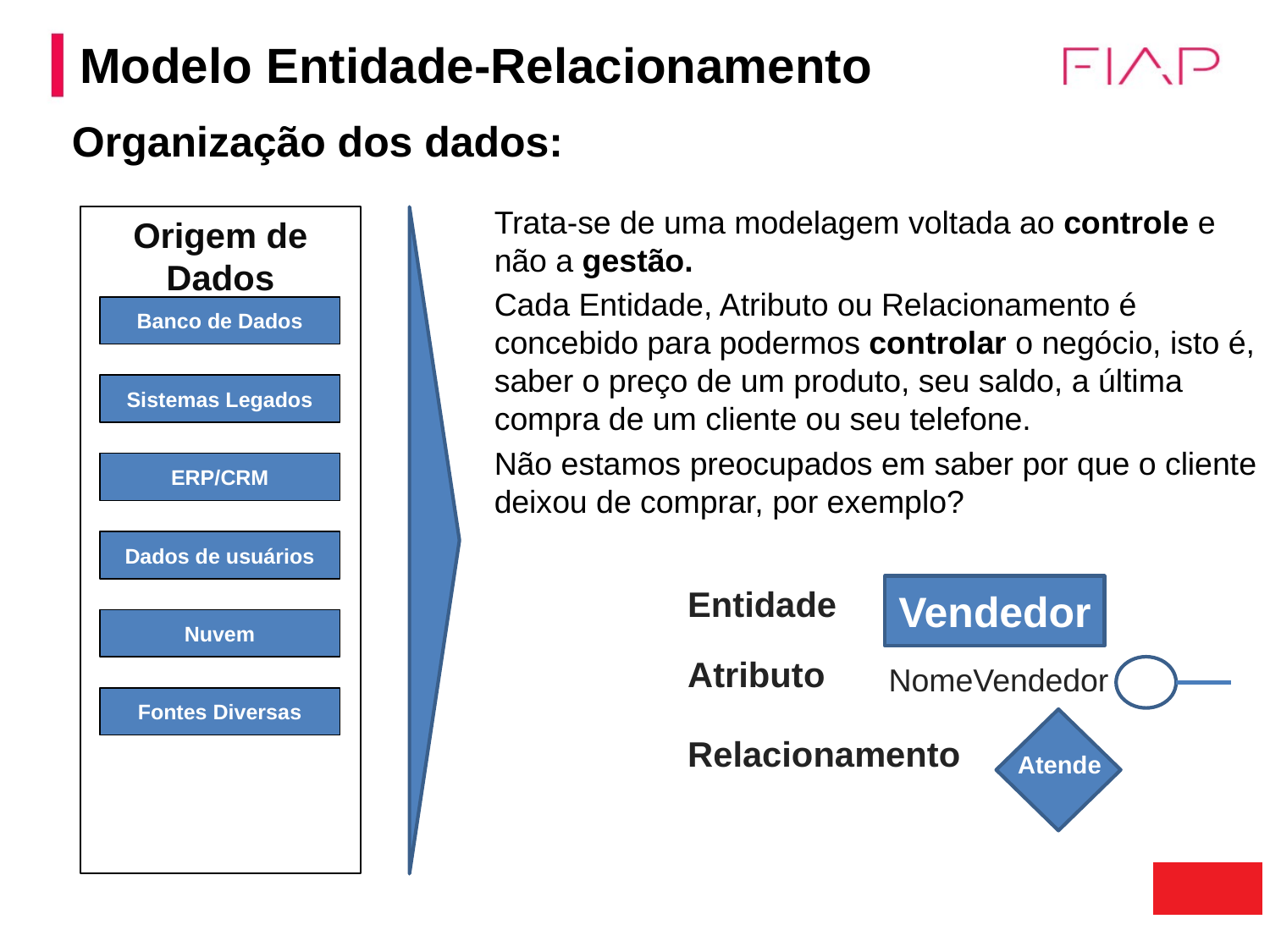

Modelo Entidade-Relacionamento
Organização dos dados:
	Trata-se de uma modelagem voltada ao controle e não a gestão.
	Cada Entidade, Atributo ou Relacionamento é concebido para podermos controlar o negócio, isto é, saber o preço de um produto, seu saldo, a última compra de um cliente ou seu telefone.
	Não estamos preocupados em saber por que o cliente deixou de comprar, por exemplo?
Origem de Dados
Banco de Dados
Sistemas Legados
ERP/CRM

Dados de usuários
Entidade
Vendedor
Nuvem
Atributo
NomeVendedor

Fontes Diversas

Relacionamento
Atende